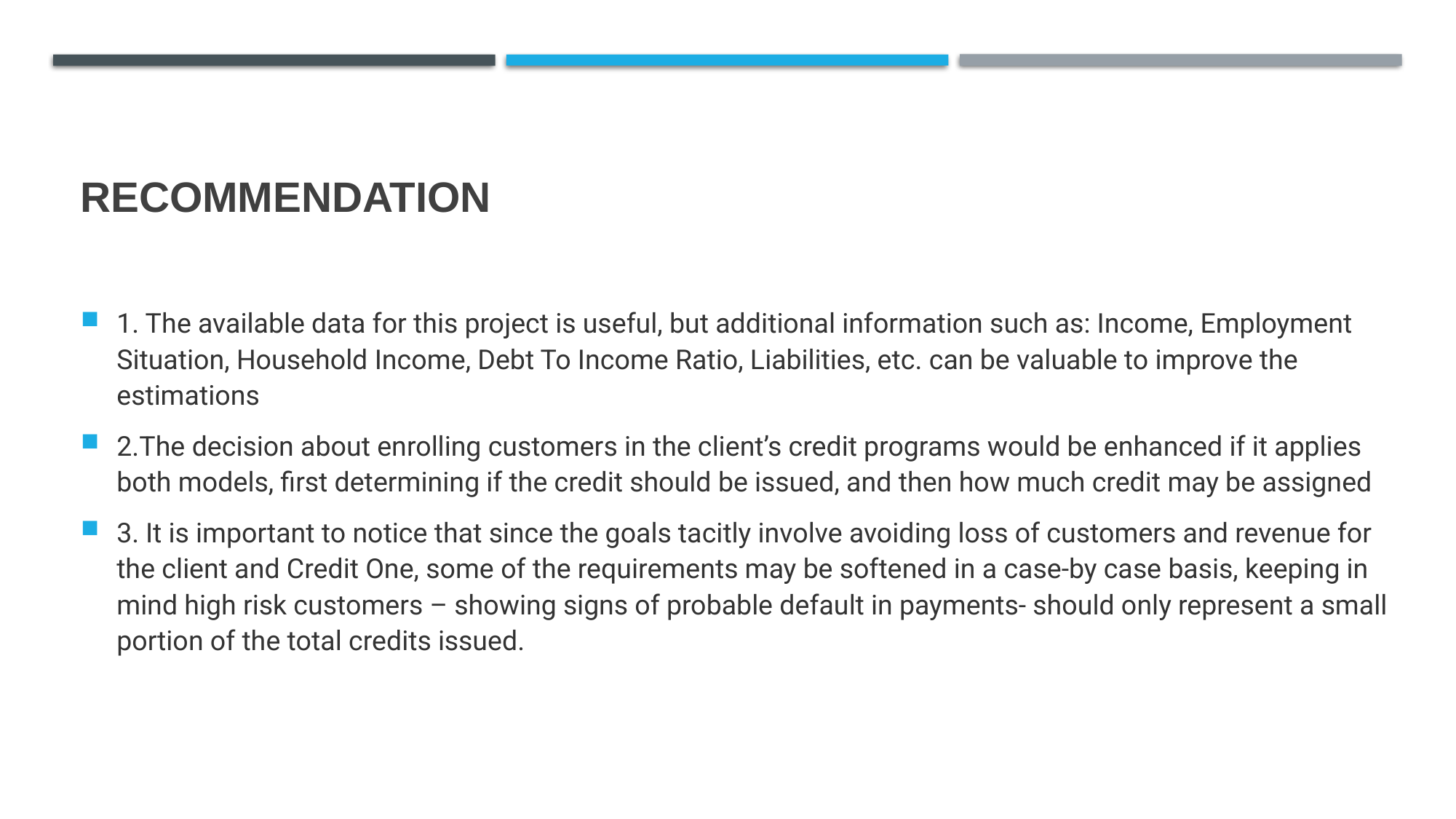

How can you most effectively present the results of your analysis to your stakeholders (in terms they can understand and in alignment with information they’ll value)?
# Recommendation
1. The available data for this project is useful, but additional information such as: Income, Employment Situation, Household Income, Debt To Income Ratio, Liabilities, etc. can be valuable to improve the estimations
2.The decision about enrolling customers in the client’s credit programs would be enhanced if it applies  both models, first determining if the credit should be issued, and then how much credit may be assigned
3. It is important to notice that since the goals tacitly involve avoiding loss of customers and revenue for the client and Credit One, some of the requirements may be softened in a case-by case basis, keeping in mind high risk customers – showing signs of probable default in payments- should only represent a small portion of the total credits issued.